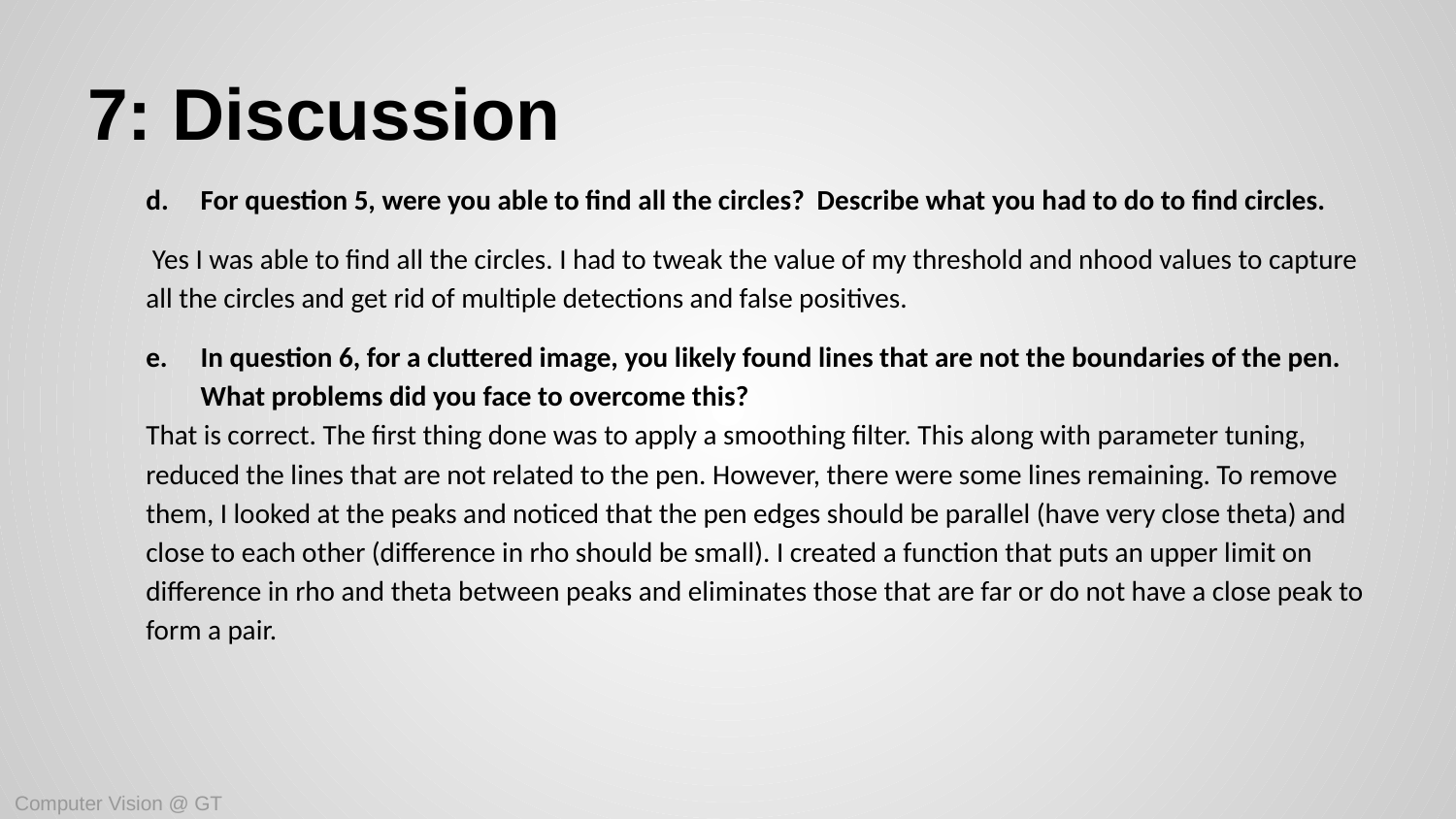

# 7: Discussion
For question 5, were you able to find all the circles?  Describe what you had to do to find circles.
 Yes I was able to find all the circles. I had to tweak the value of my threshold and nhood values to capture all the circles and get rid of multiple detections and false positives.
In question 6, for a cluttered image, you likely found lines that are not the boundaries of the pen.  What problems did you face to overcome this?
That is correct. The first thing done was to apply a smoothing filter. This along with parameter tuning, reduced the lines that are not related to the pen. However, there were some lines remaining. To remove them, I looked at the peaks and noticed that the pen edges should be parallel (have very close theta) and close to each other (difference in rho should be small). I created a function that puts an upper limit on difference in rho and theta between peaks and eliminates those that are far or do not have a close peak to form a pair.

Computer Vision @ GT